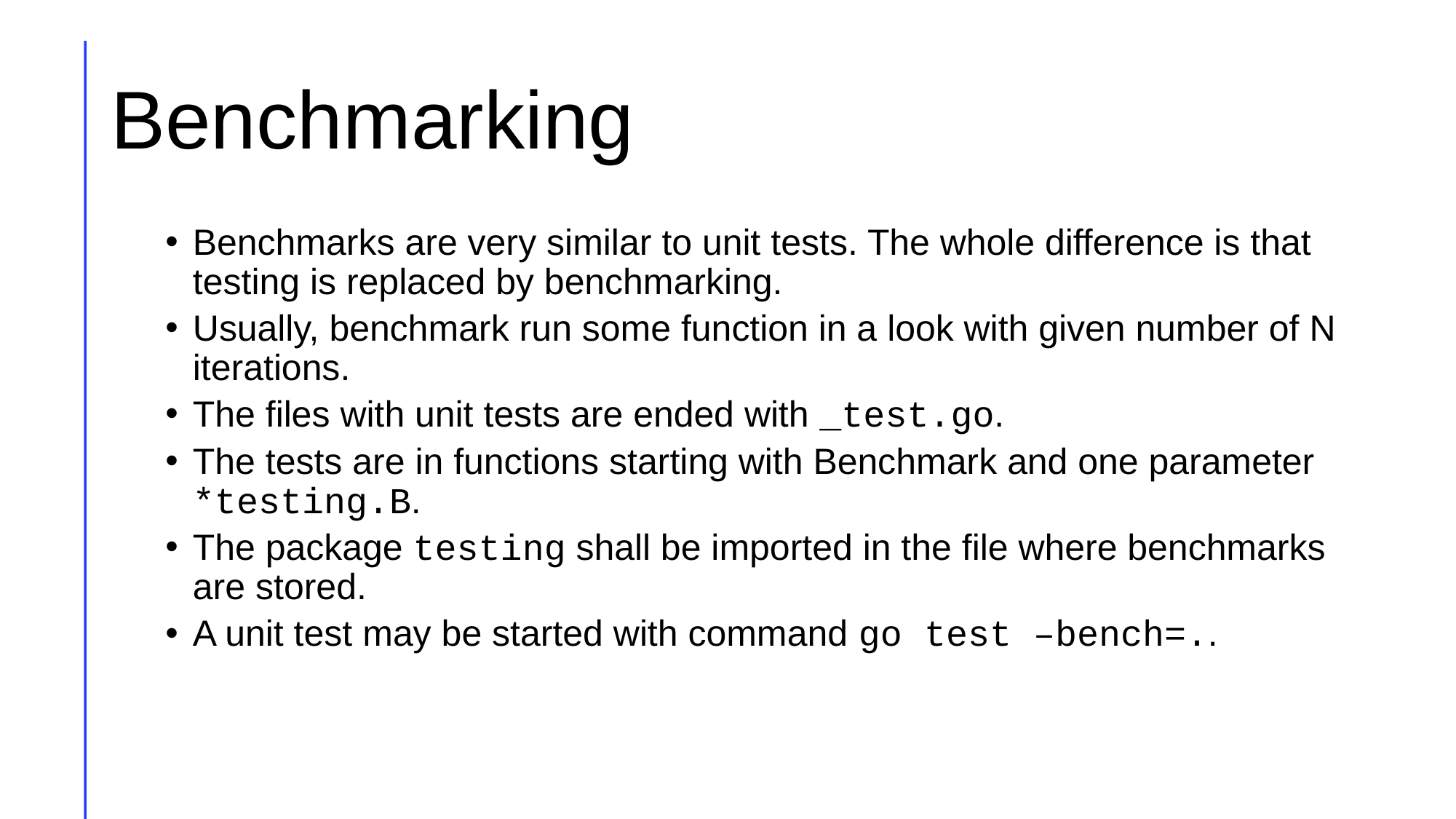

# Benchmarking
Benchmarks are very similar to unit tests. The whole difference is that testing is replaced by benchmarking.
Usually, benchmark run some function in a look with given number of N iterations.
The files with unit tests are ended with _test.go.
The tests are in functions starting with Benchmark and one parameter *testing.B.
The package testing shall be imported in the file where benchmarks are stored.
A unit test may be started with command go test –bench=..